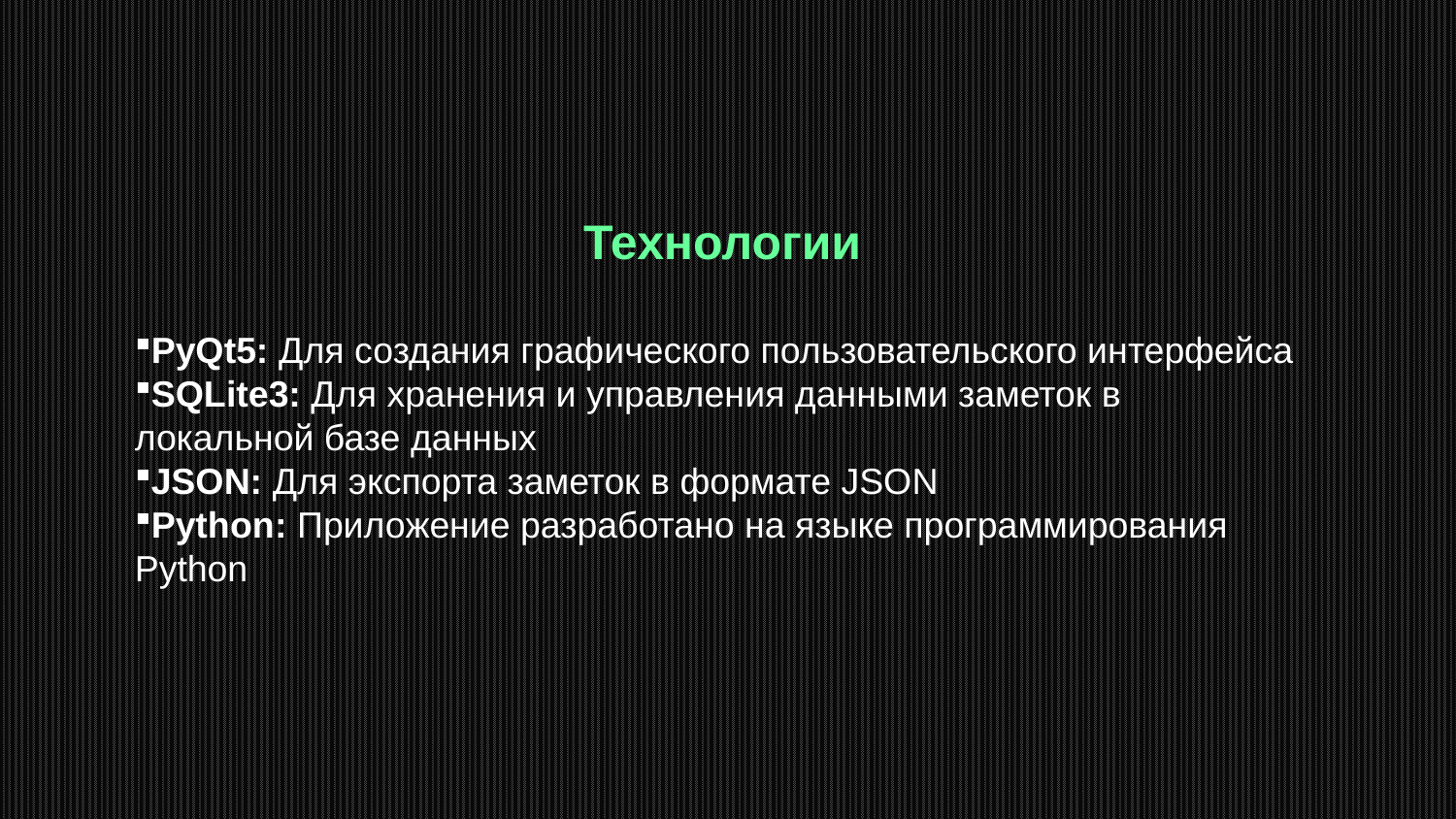

Технологии

PyQt5: Для создания графического пользовательского интерфейса
SQLite3: Для хранения и управления данными заметок в локальной базе данных
JSON: Для экспорта заметок в формате JSON
Python: Приложение разработано на языке программирования Python